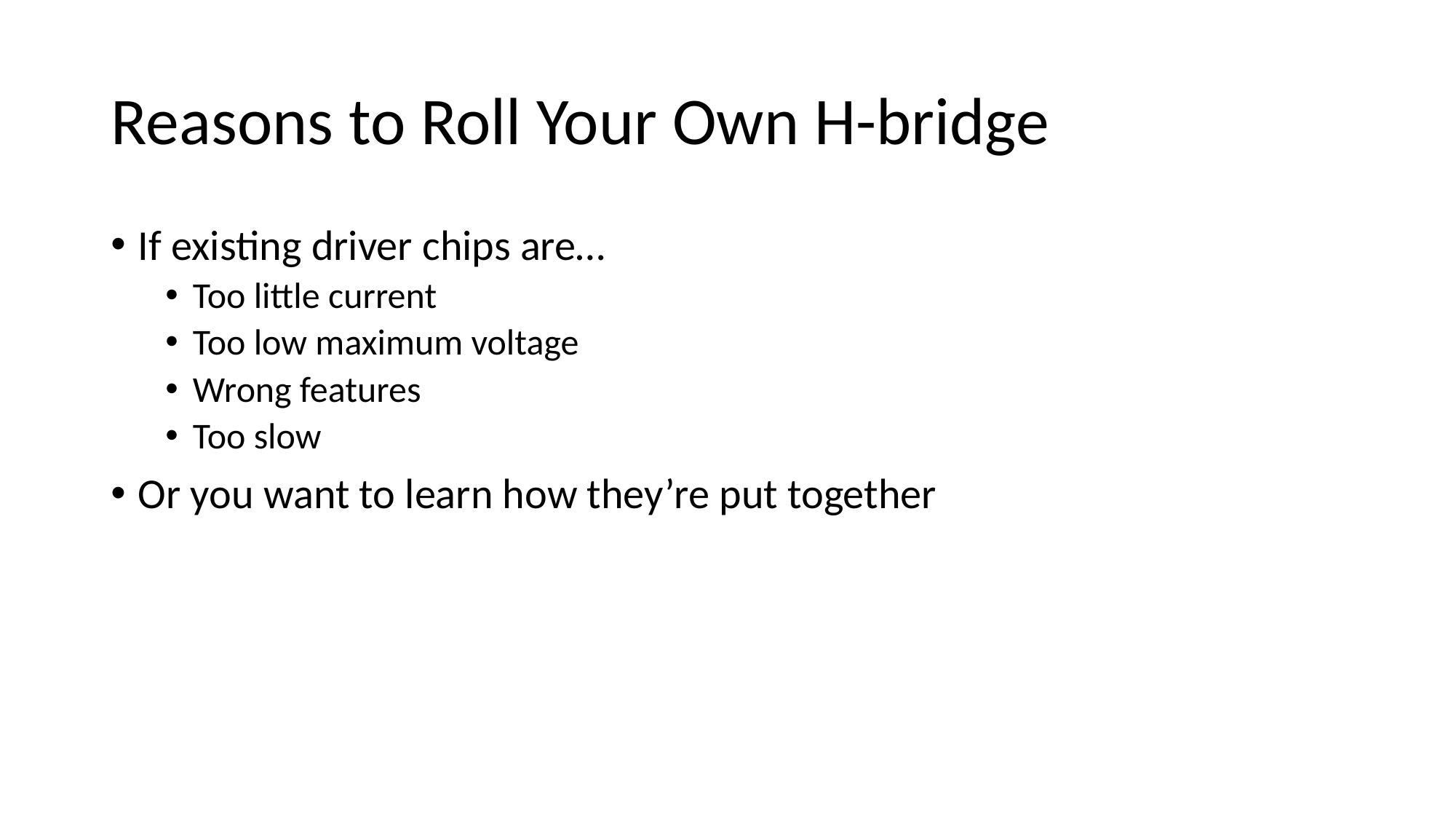

# Reasons to Roll Your Own H-bridge
If existing driver chips are…
Too little current
Too low maximum voltage
Wrong features
Too slow
Or you want to learn how they’re put together